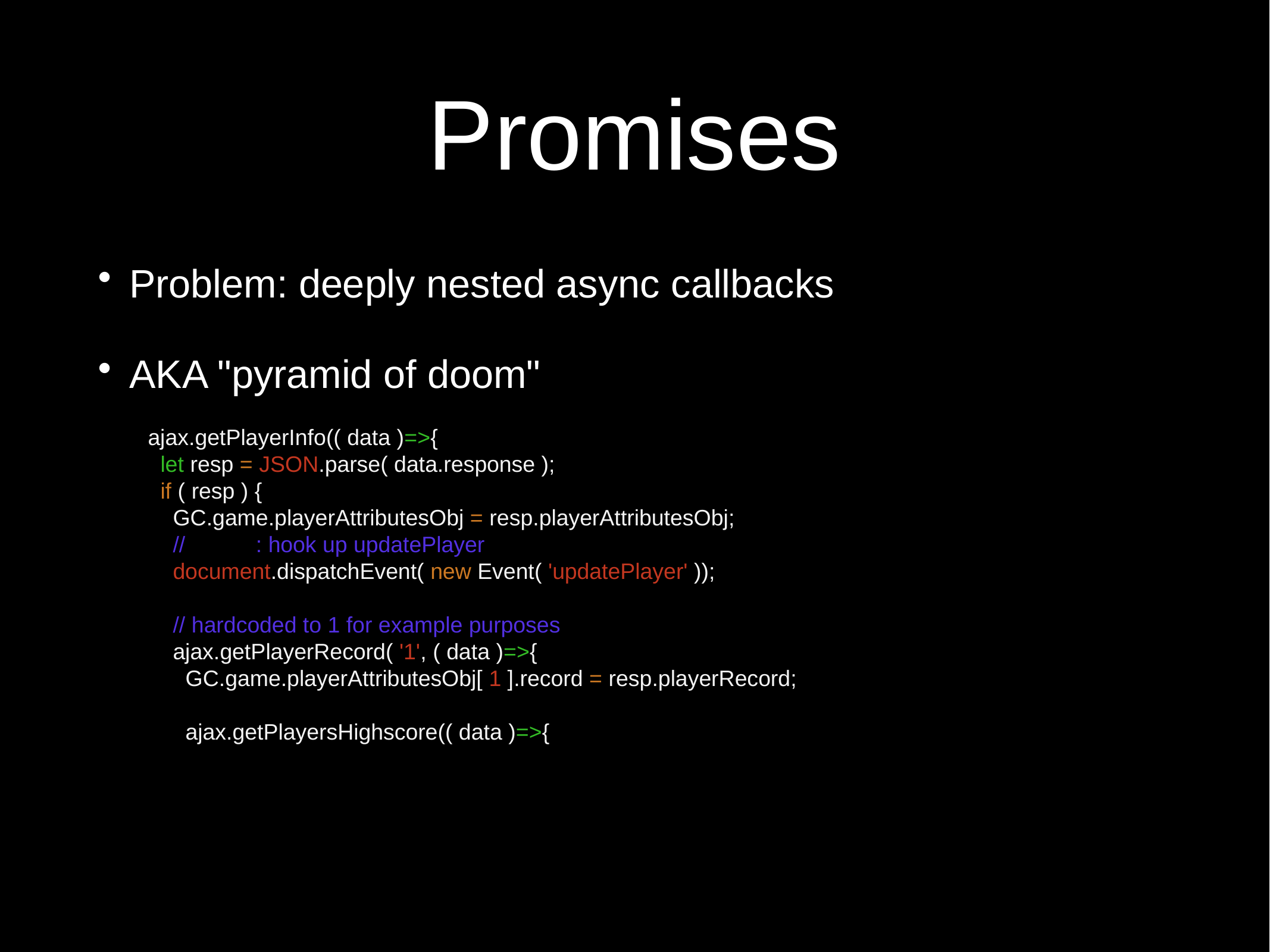

# Promises
Problem: deeply nested async callbacks
AKA "pyramid of doom"

        ajax.getPlayerInfo(( data )=>{
          let resp = JSON.parse( data.response );
          if ( resp ) {
            GC.game.playerAttributesObj = resp.playerAttributesObj;
            // TODO: hook up updatePlayer
            document.dispatchEvent( new Event( 'updatePlayer' ));

            // hardcoded to 1 for example purposes
            ajax.getPlayerRecord( '1', ( data )=>{
              GC.game.playerAttributesObj[ 1 ].record = resp.playerRecord;

              ajax.getPlayersHighscore(( data )=>{